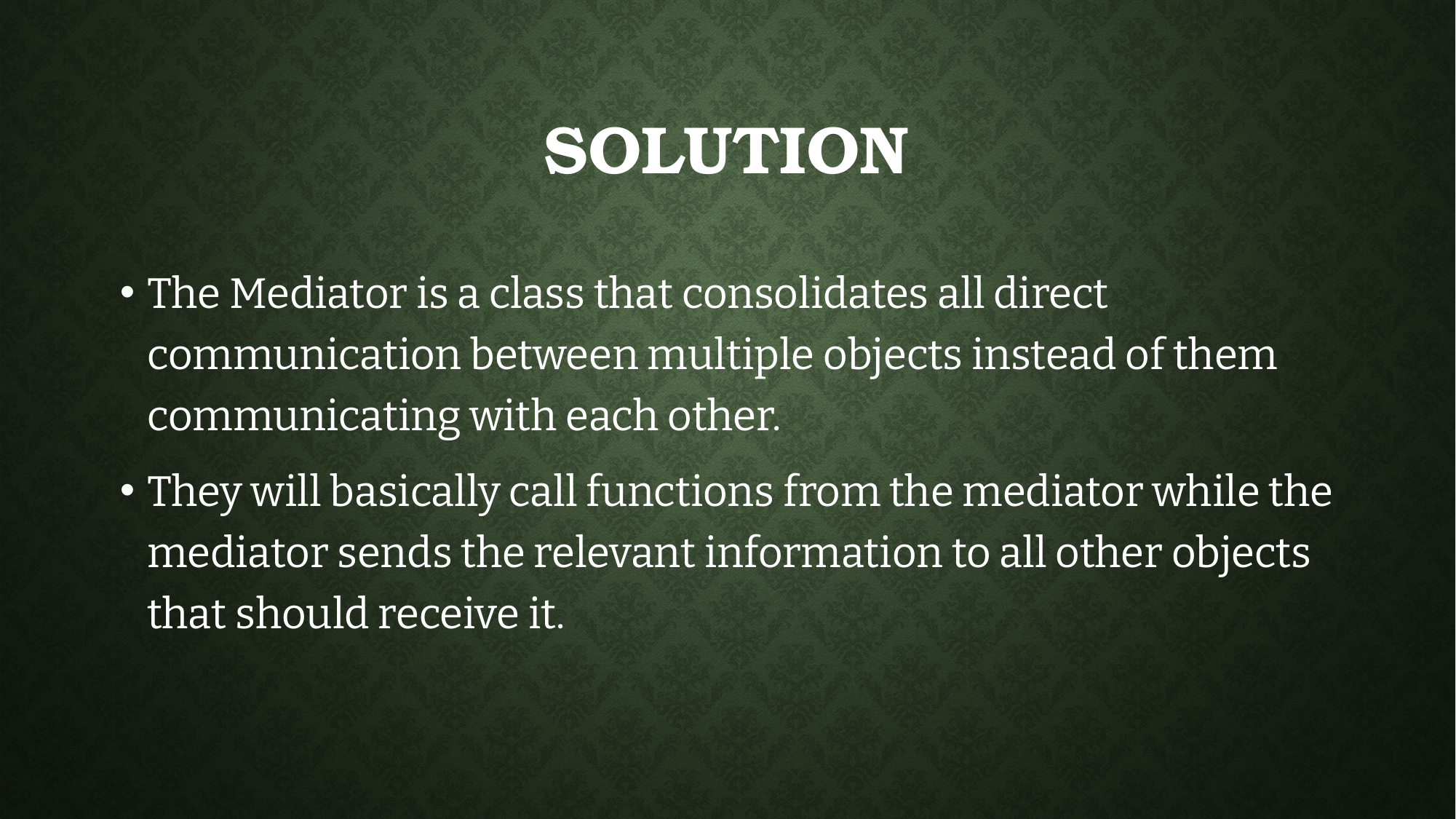

# Solution
The Mediator is a class that consolidates all direct communication between multiple objects instead of them communicating with each other.
They will basically call functions from the mediator while the mediator sends the relevant information to all other objects that should receive it.